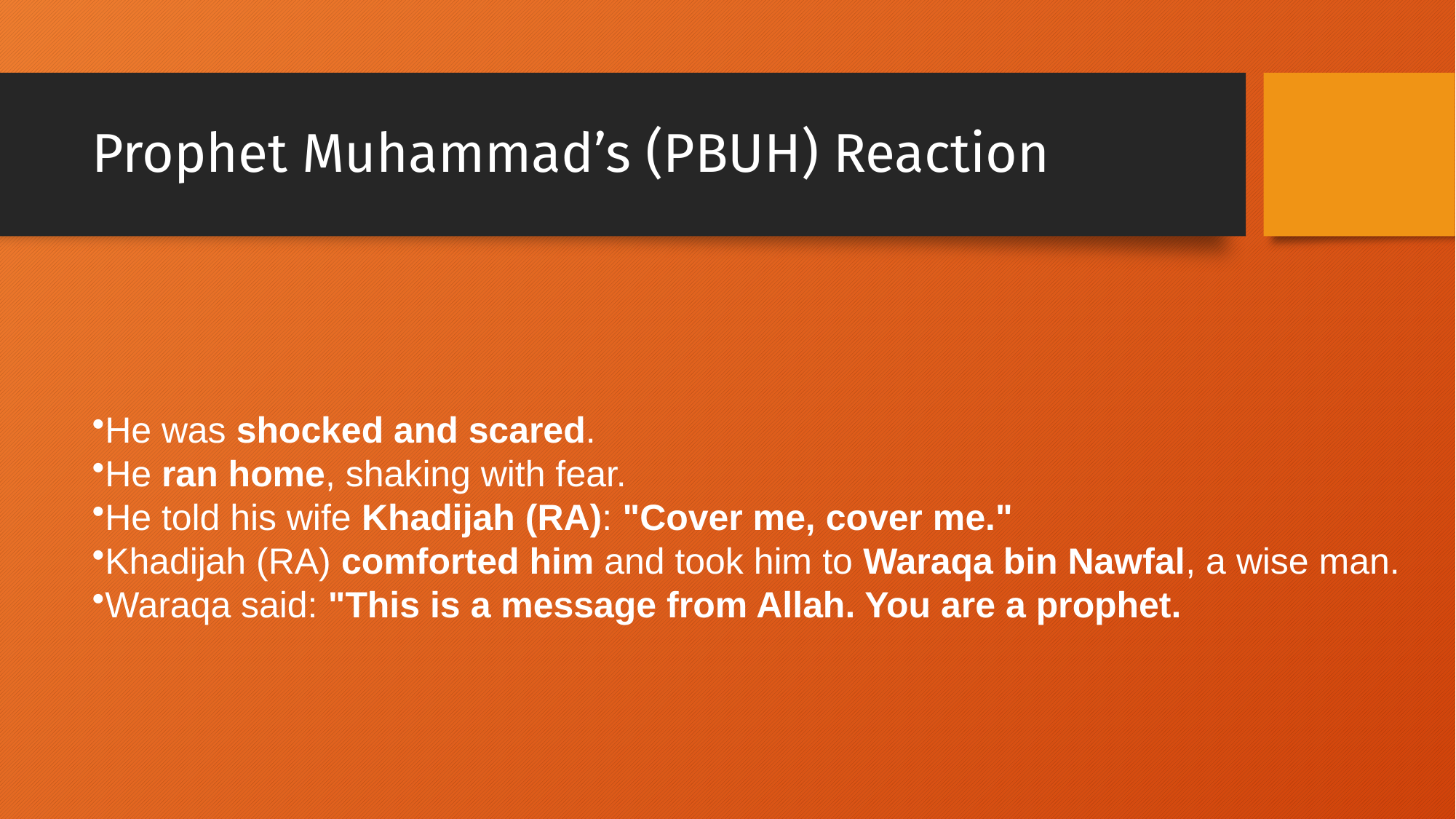

# Prophet Muhammad’s (PBUH) Reaction

He was shocked and scared.
He ran home, shaking with fear.
He told his wife Khadijah (RA): "Cover me, cover me."
Khadijah (RA) comforted him and took him to Waraqa bin Nawfal, a wise man.
Waraqa said: "This is a message from Allah. You are a prophet.